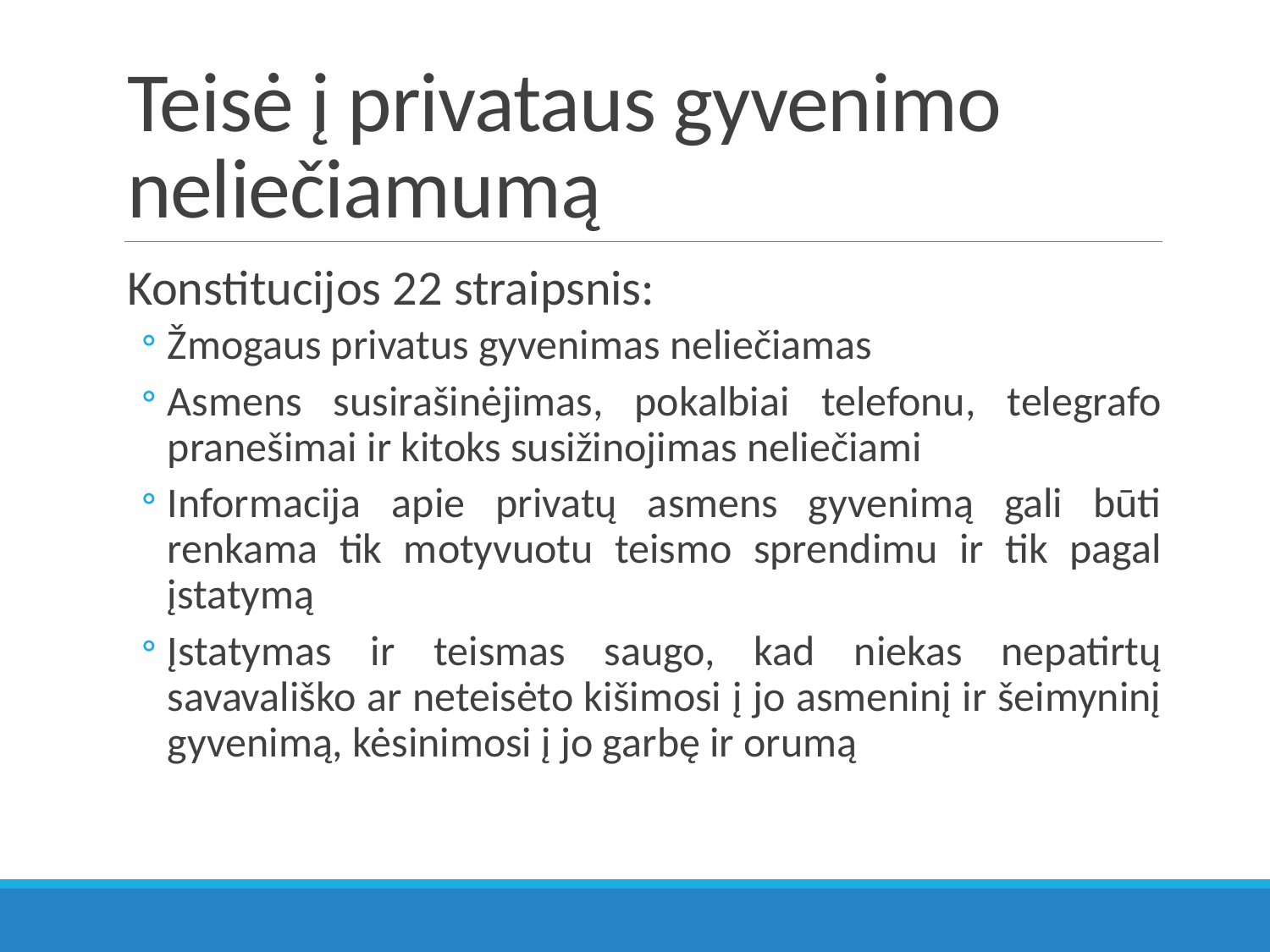

# Teisė į privataus gyvenimo neliečiamumą
Konstitucijos 22 straipsnis:
Žmogaus privatus gyvenimas neliečiamas
Asmens susirašinėjimas, pokalbiai telefonu, telegrafo pranešimai ir kitoks susižinojimas neliečiami
Informacija apie privatų asmens gyvenimą gali būti renkama tik motyvuotu teismo sprendimu ir tik pagal įstatymą
Įstatymas ir teismas saugo, kad niekas nepatirtų savavališko ar neteisėto kišimosi į jo asmeninį ir šeimyninį gyvenimą, kėsinimosi į jo garbę ir orumą